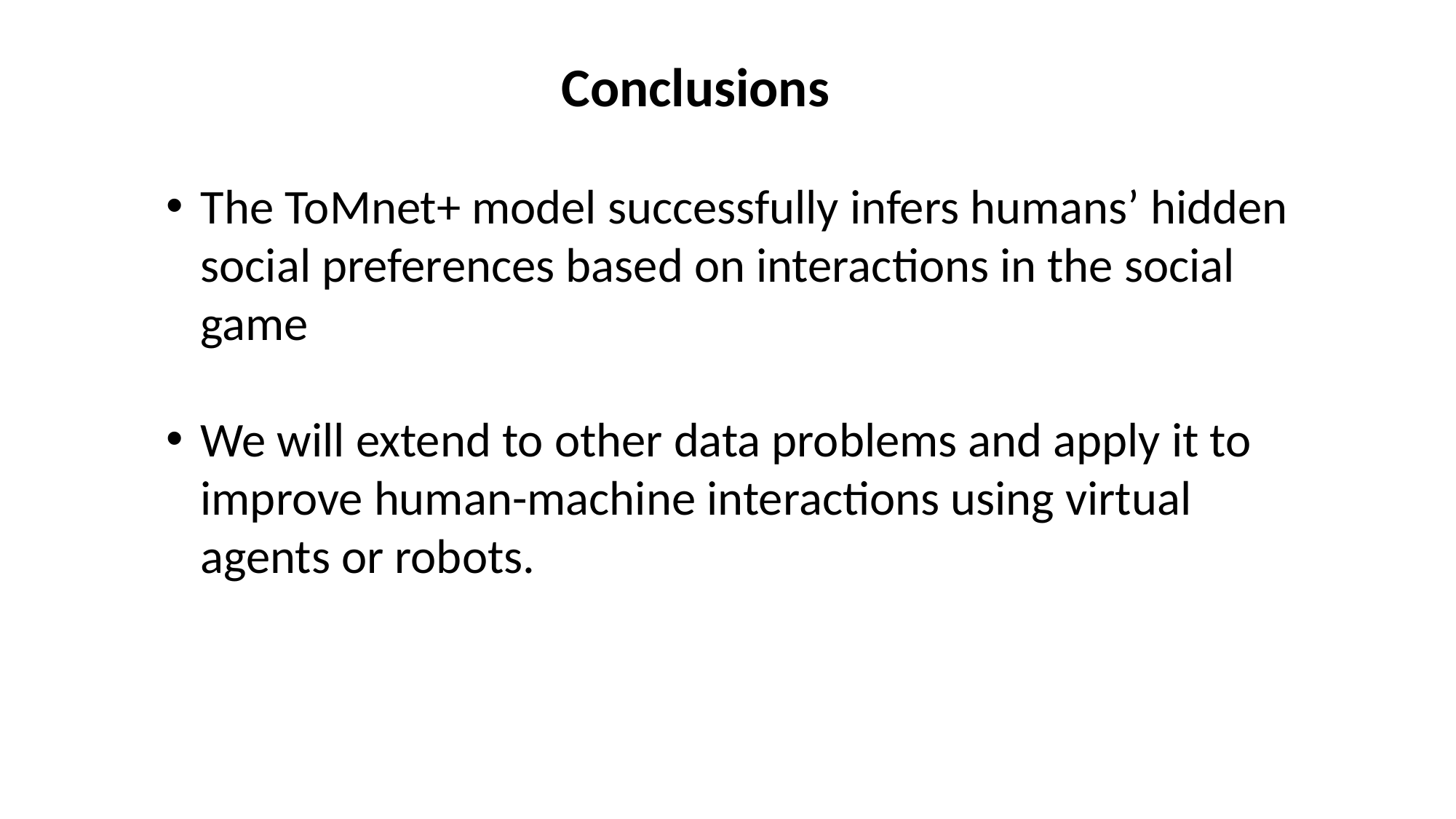

Conclusions
The ToMnet+ model successfully infers humans’ hidden social preferences based on interactions in the social game

We will extend to other data problems and apply it to improve human-machine interactions using virtual agents or robots.